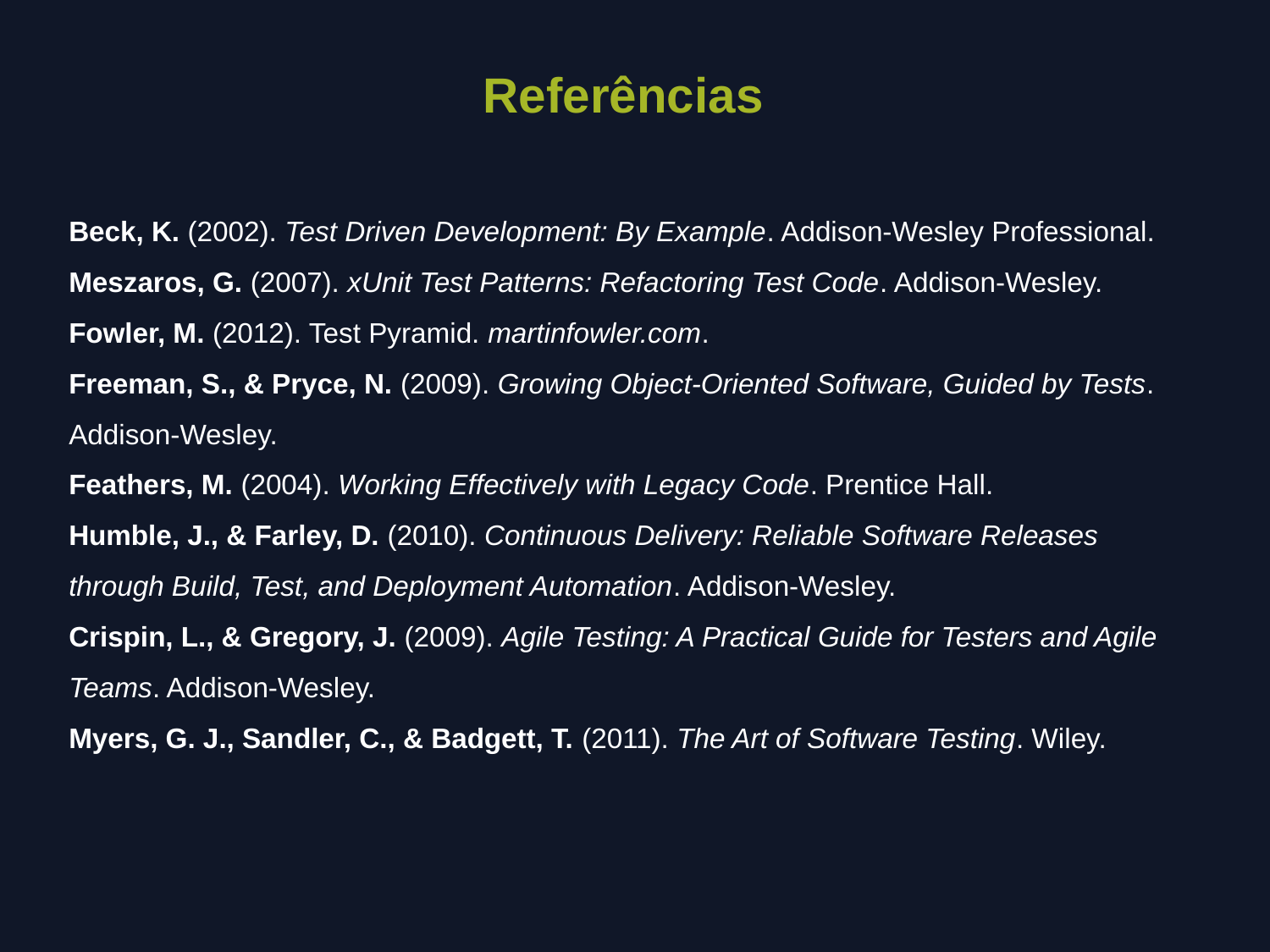

Referências
Beck, K. (2002). Test Driven Development: By Example. Addison-Wesley Professional.
Meszaros, G. (2007). xUnit Test Patterns: Refactoring Test Code. Addison-Wesley.
Fowler, M. (2012). Test Pyramid. martinfowler.com.
Freeman, S., & Pryce, N. (2009). Growing Object-Oriented Software, Guided by Tests. Addison-Wesley.
Feathers, M. (2004). Working Effectively with Legacy Code. Prentice Hall.
Humble, J., & Farley, D. (2010). Continuous Delivery: Reliable Software Releases through Build, Test, and Deployment Automation. Addison-Wesley.
Crispin, L., & Gregory, J. (2009). Agile Testing: A Practical Guide for Testers and Agile Teams. Addison-Wesley.
Myers, G. J., Sandler, C., & Badgett, T. (2011). The Art of Software Testing. Wiley.